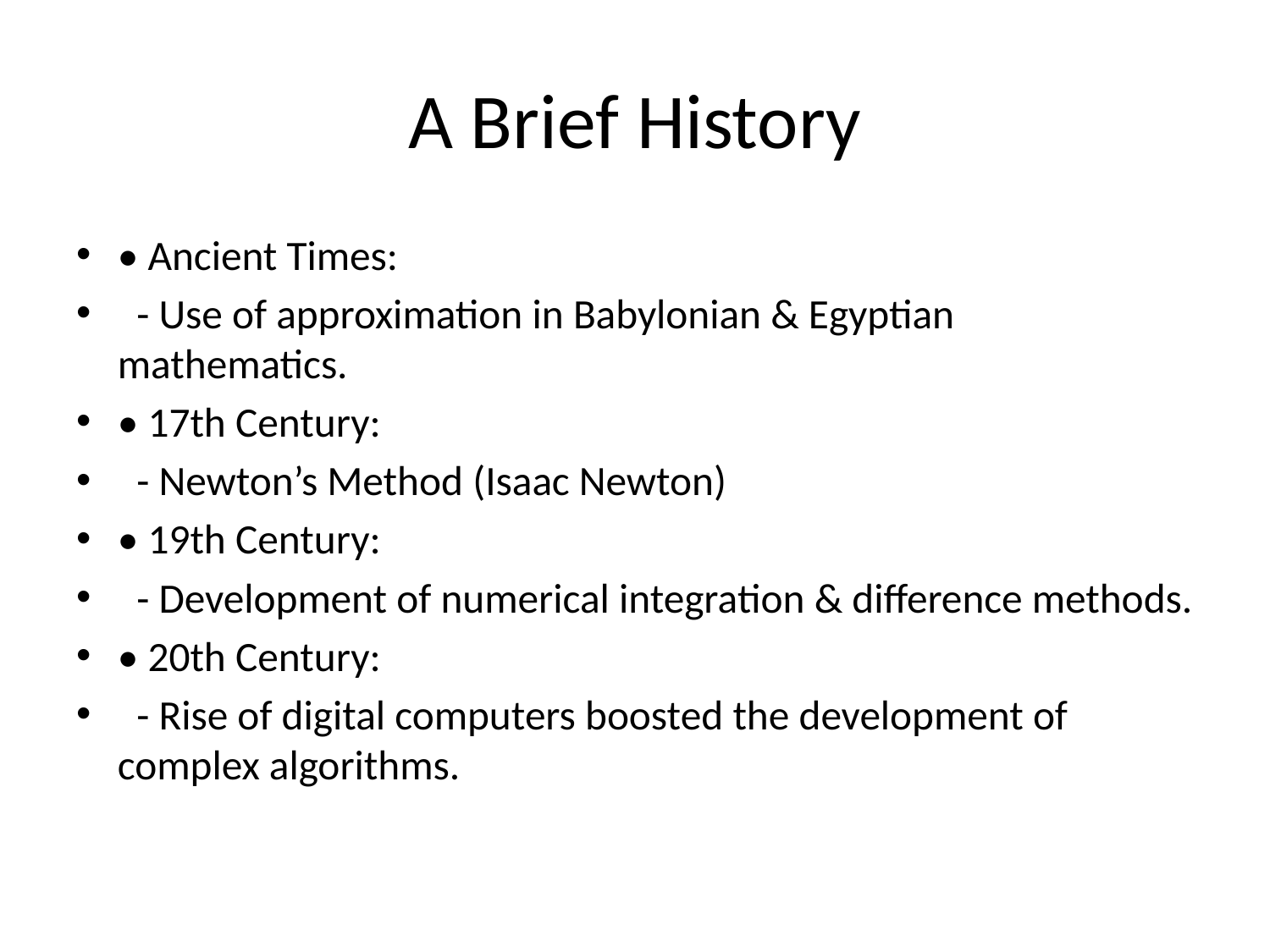

# A Brief History
• Ancient Times:
  - Use of approximation in Babylonian & Egyptian mathematics.
• 17th Century:
  - Newton’s Method (Isaac Newton)
• 19th Century:
  - Development of numerical integration & difference methods.
• 20th Century:
  - Rise of digital computers boosted the development of complex algorithms.